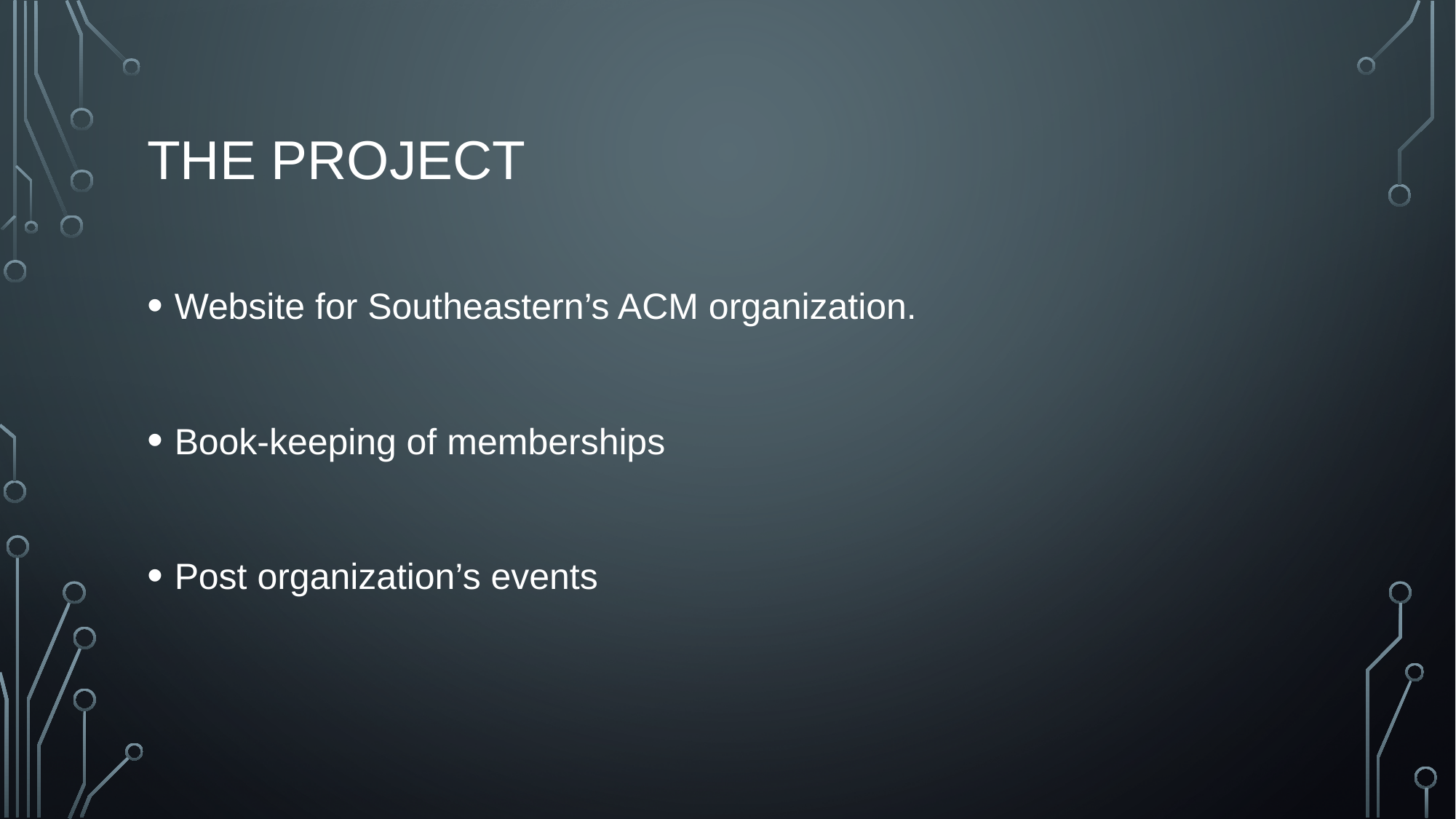

# the Project
Website for Southeastern’s ACM organization.

Book-keeping of memberships

Post organization’s events